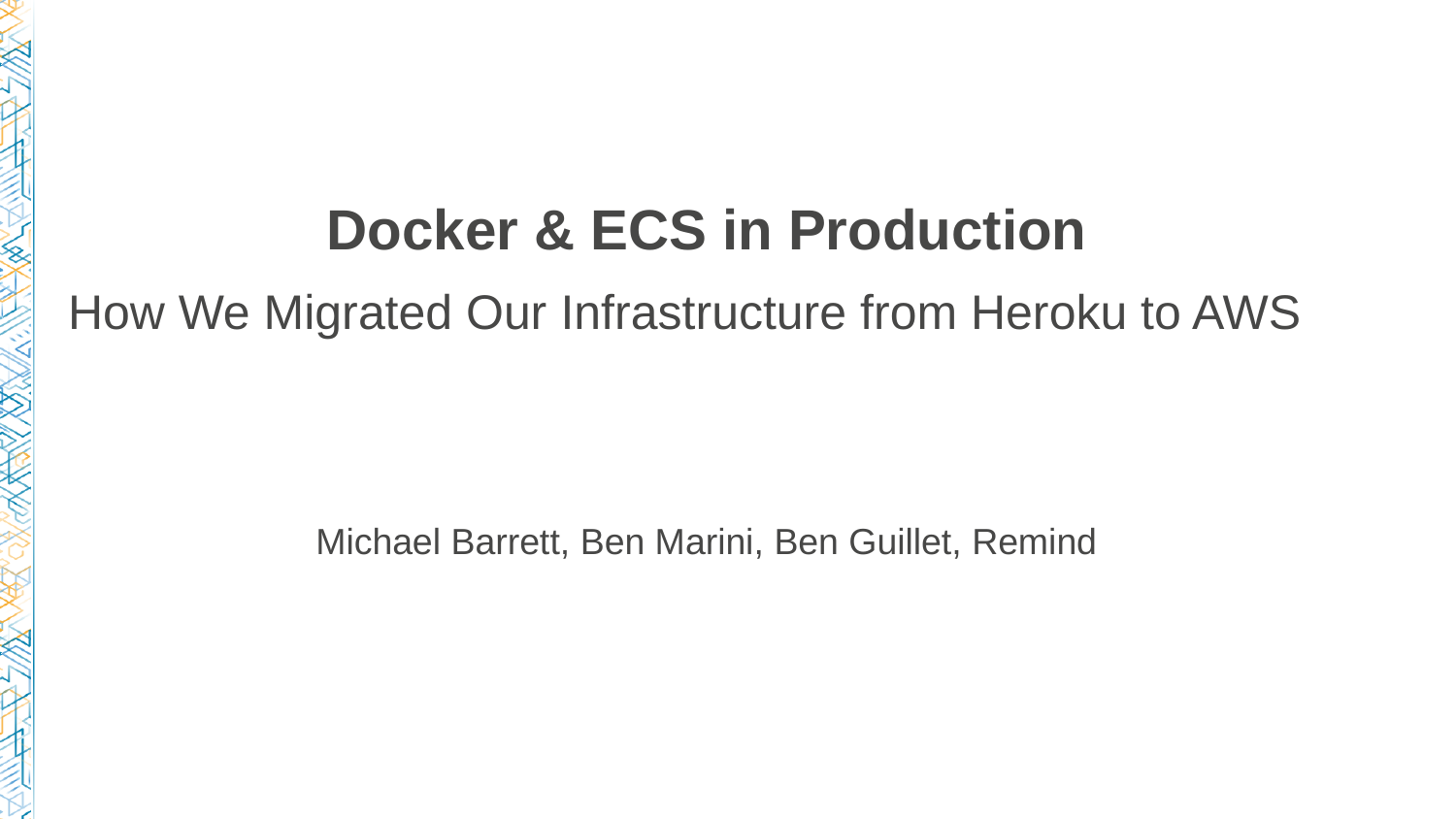

# Docker & ECS in Production
How We Migrated Our Infrastructure from Heroku to AWS

Michael Barrett, Ben Marini, Ben Guillet, Remind